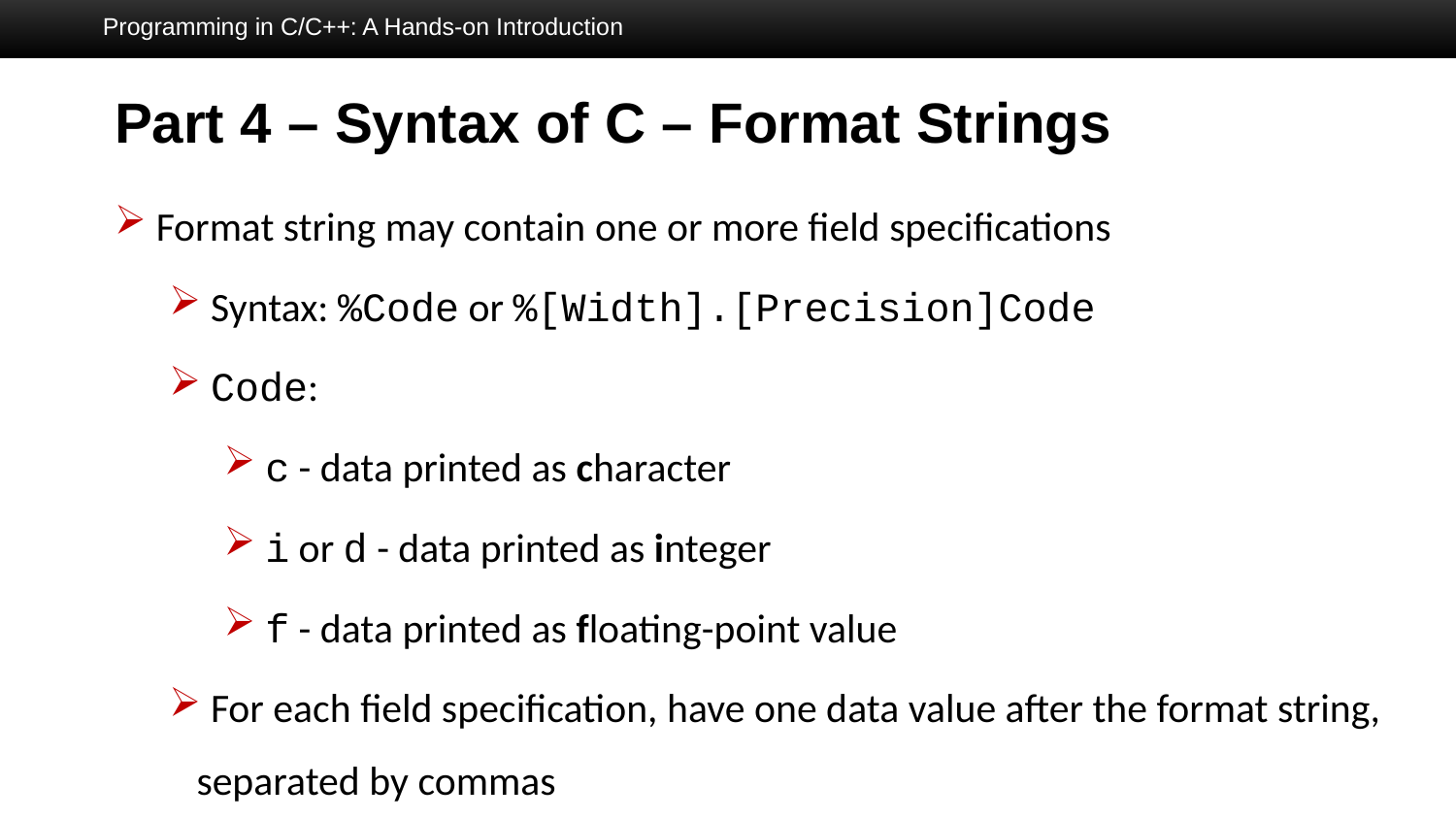

Programming in C/C++: A Hands-on Introduction
# Part 4 – Syntax of C – Format Strings
 Format string may contain one or more field specifications
 Syntax: %Code or %[Width].[Precision]Code
 Code:
 c - data printed as character
 i or d - data printed as integer
 f - data printed as floating-point value
 For each field specification, have one data value after the format string, separated by commas